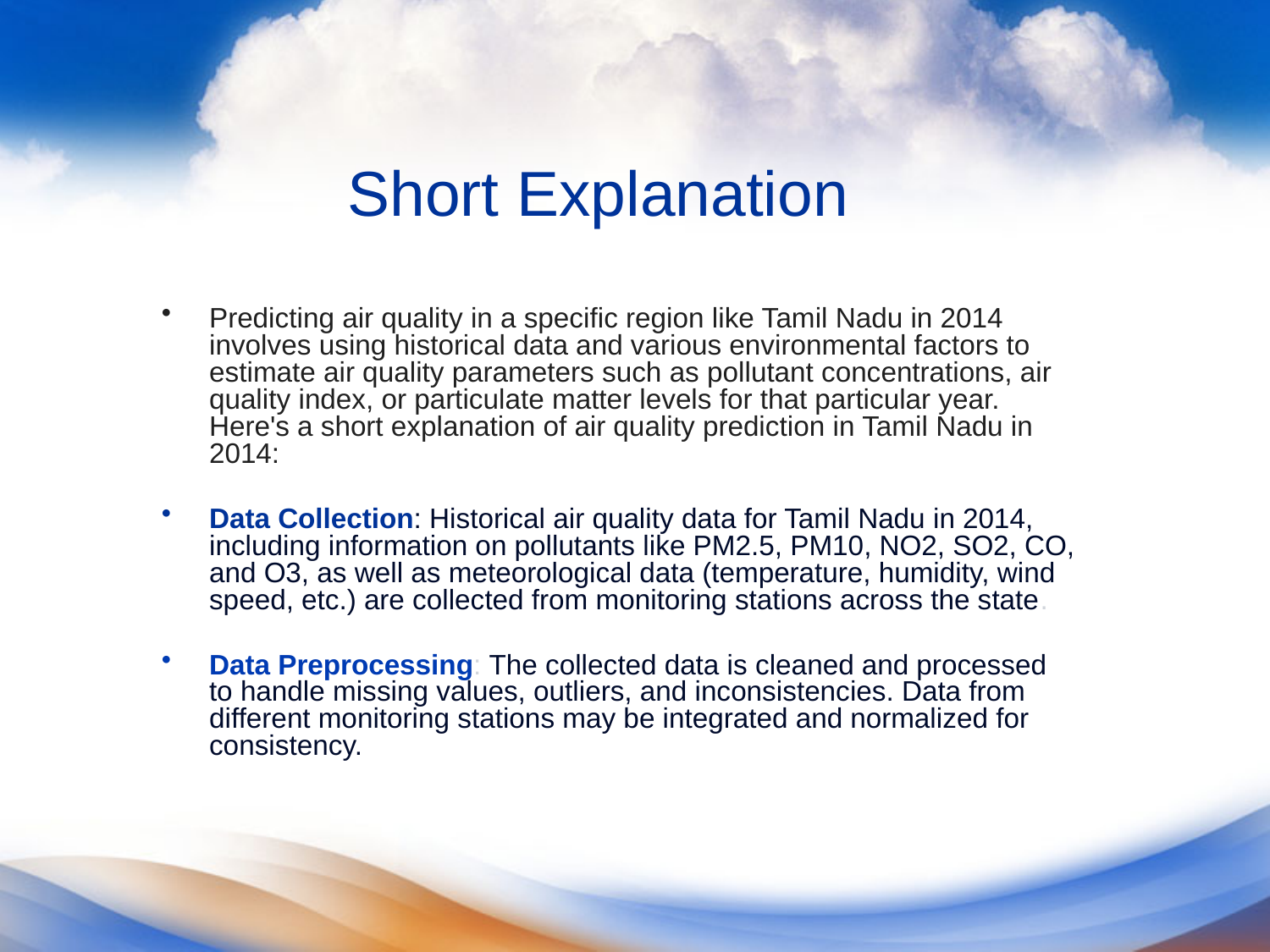

# Short Explanation

Predicting air quality in a specific region like Tamil Nadu in 2014 involves using historical data and various environmental factors to estimate air quality parameters such as pollutant concentrations, air quality index, or particulate matter levels for that particular year. Here's a short explanation of air quality prediction in Tamil Nadu in 2014:

Data Collection: Historical air quality data for Tamil Nadu in 2014, including information on pollutants like PM2.5, PM10, NO2, SO2, CO, and O3, as well as meteorological data (temperature, humidity, wind speed, etc.) are collected from monitoring stations across the state.

Data Preprocessing: The collected data is cleaned and processed to handle missing values, outliers, and inconsistencies. Data from different monitoring stations may be integrated and normalized for consistency.